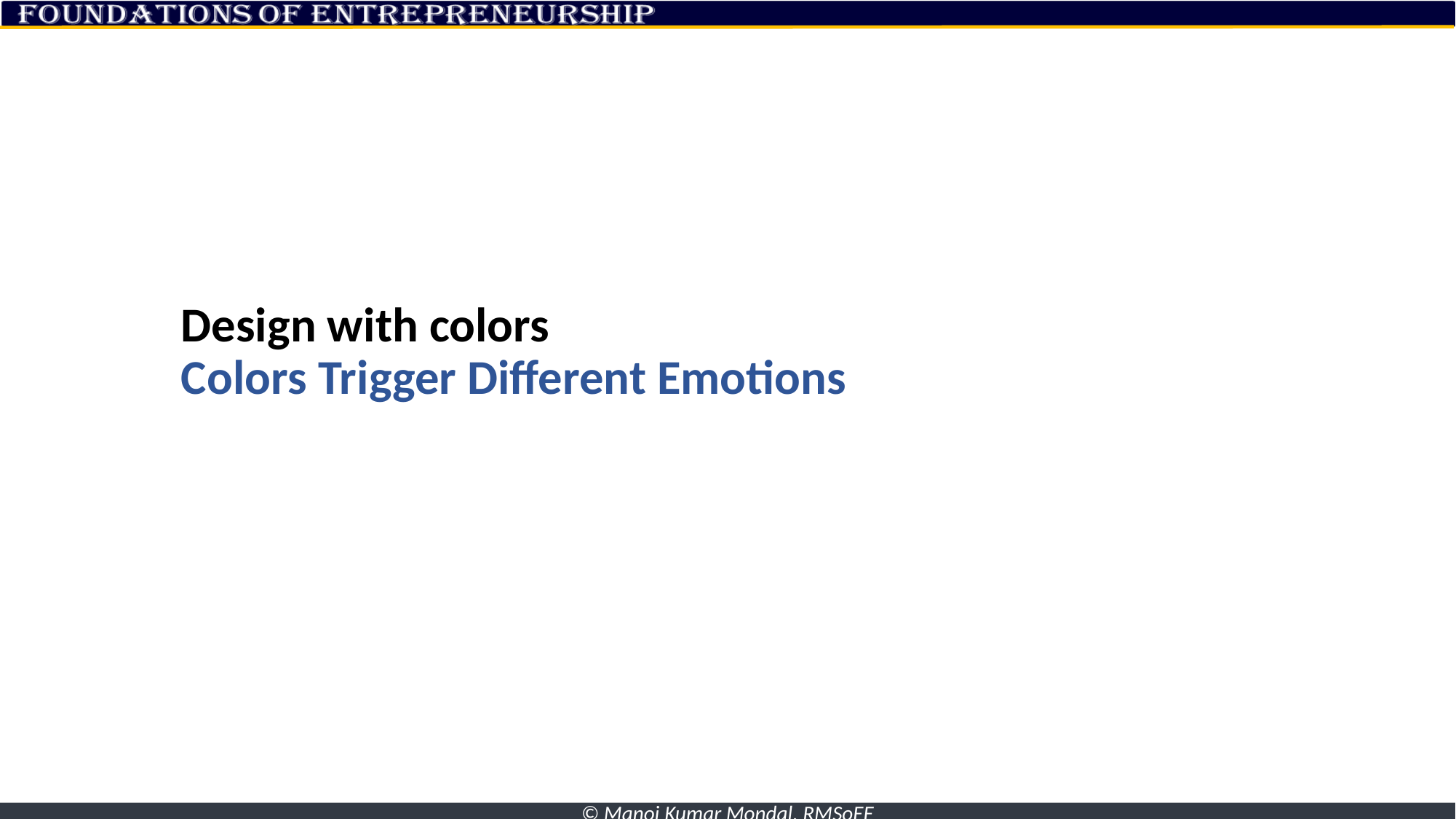

# Design with colors Colors Trigger Different Emotions